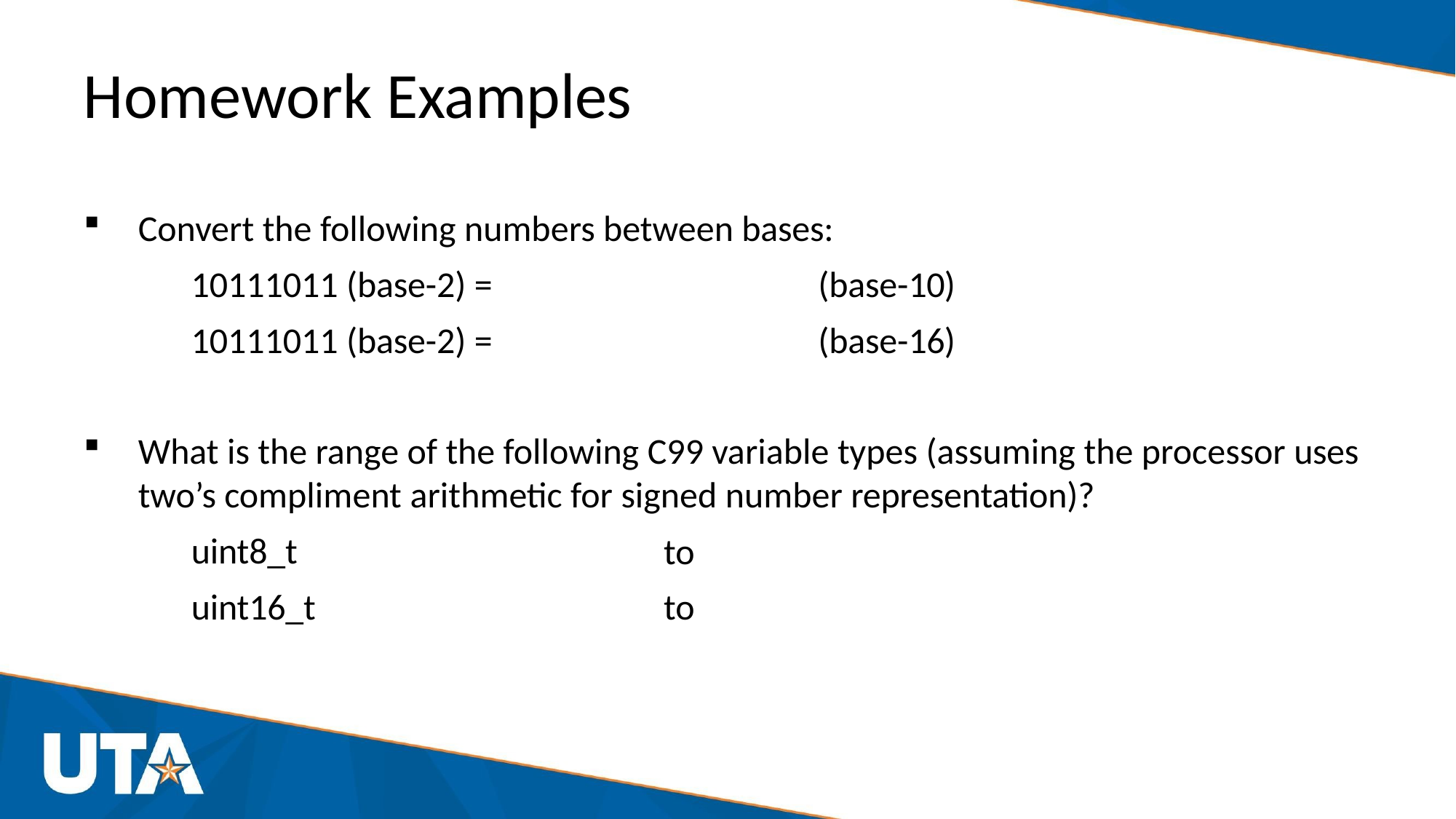

# Homework Examples
Convert the following numbers between bases:
10111011 (base-2) = 	(base-10)
10111011 (base-2) = 	(base-16)

What is the range of the following C99 variable types (assuming the processor uses
two’s compliment arithmetic for signed number representation)?
uint8_t uint16_t
	 to
	 to